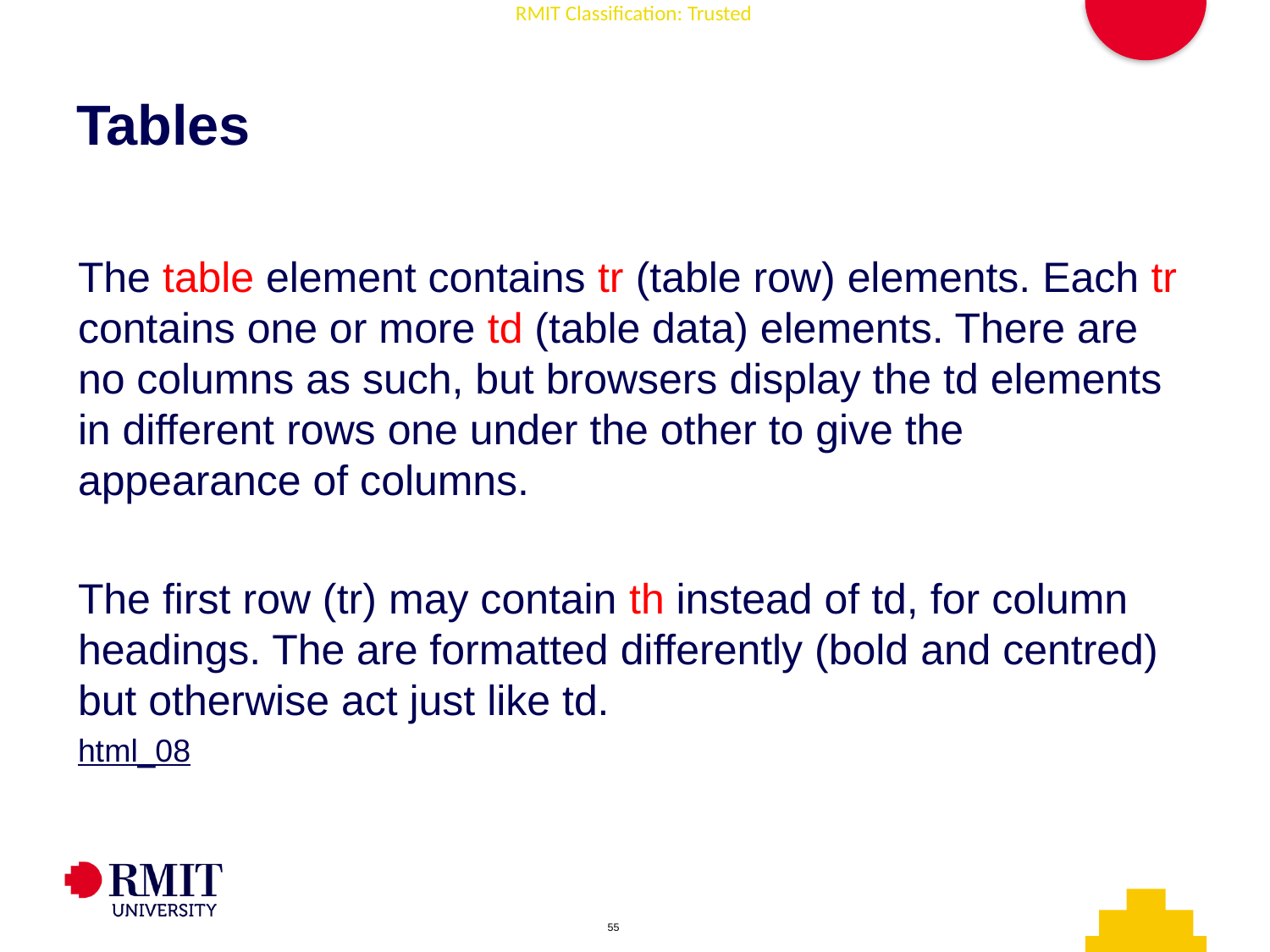

# Tables
The table element contains tr (table row) elements. Each tr contains one or more td (table data) elements. There are no columns as such, but browsers display the td elements in different rows one under the other to give the appearance of columns.

The first row (tr) may contain th instead of td, for column headings. The are formatted differently (bold and centred) but otherwise act just like td.
html_08
AD006 Associate Degree in IT